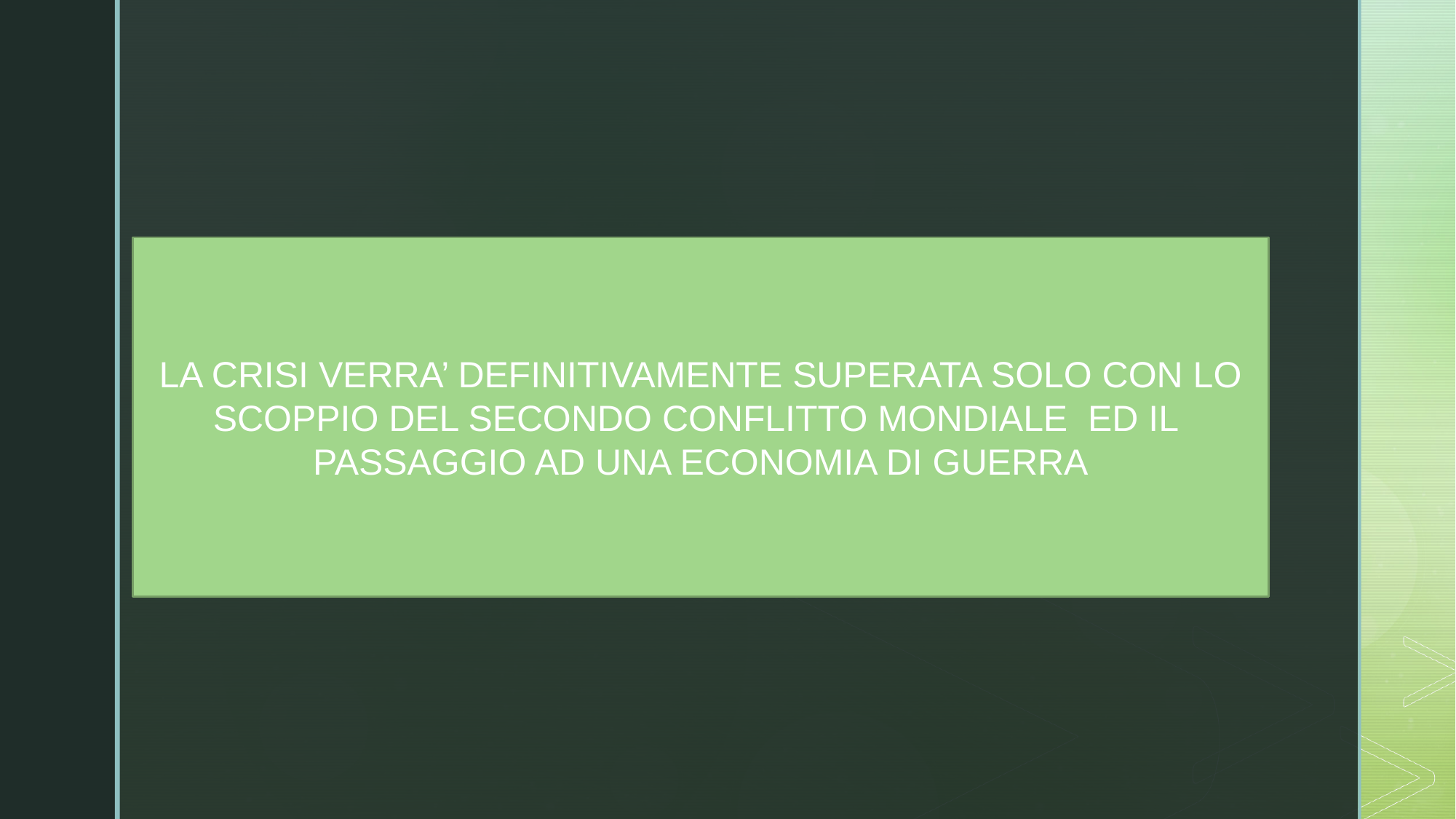

LA CRISI VERRA’ DEFINITIVAMENTE SUPERATA SOLO CON LO SCOPPIO DEL SECONDO CONFLITTO MONDIALE  ED IL
PASSAGGIO AD UNA ECONOMIA DI GUERRA